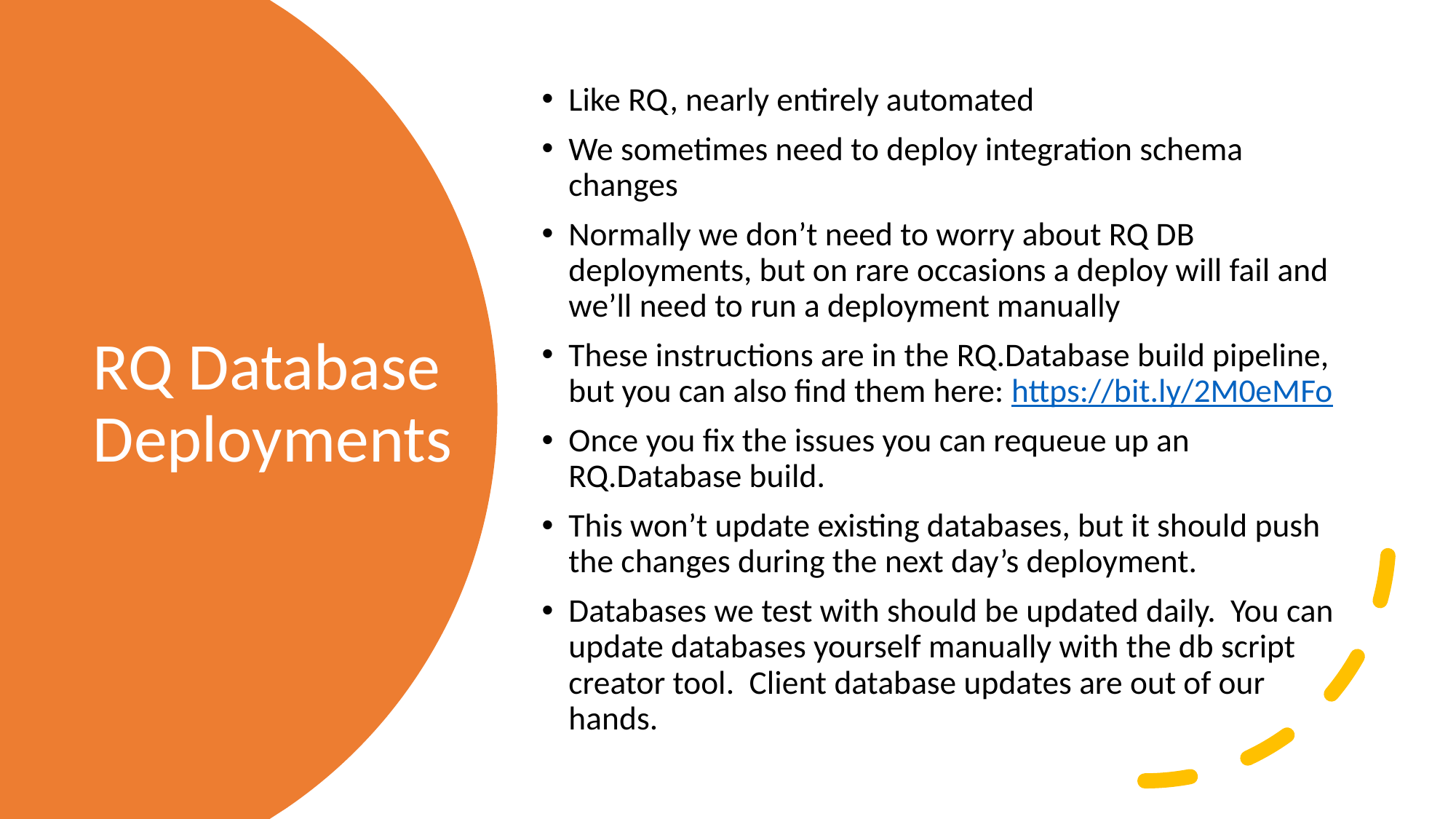

Like RQ, nearly entirely automated
We sometimes need to deploy integration schema changes
Normally we don’t need to worry about RQ DB deployments, but on rare occasions a deploy will fail and we’ll need to run a deployment manually
These instructions are in the RQ.Database build pipeline, but you can also find them here: https://bit.ly/2M0eMFo
Once you fix the issues you can requeue up an RQ.Database build.
This won’t update existing databases, but it should push the changes during the next day’s deployment.
Databases we test with should be updated daily.  You can update databases yourself manually with the db script creator tool.  Client database updates are out of our hands.
# RQ Database Deployments